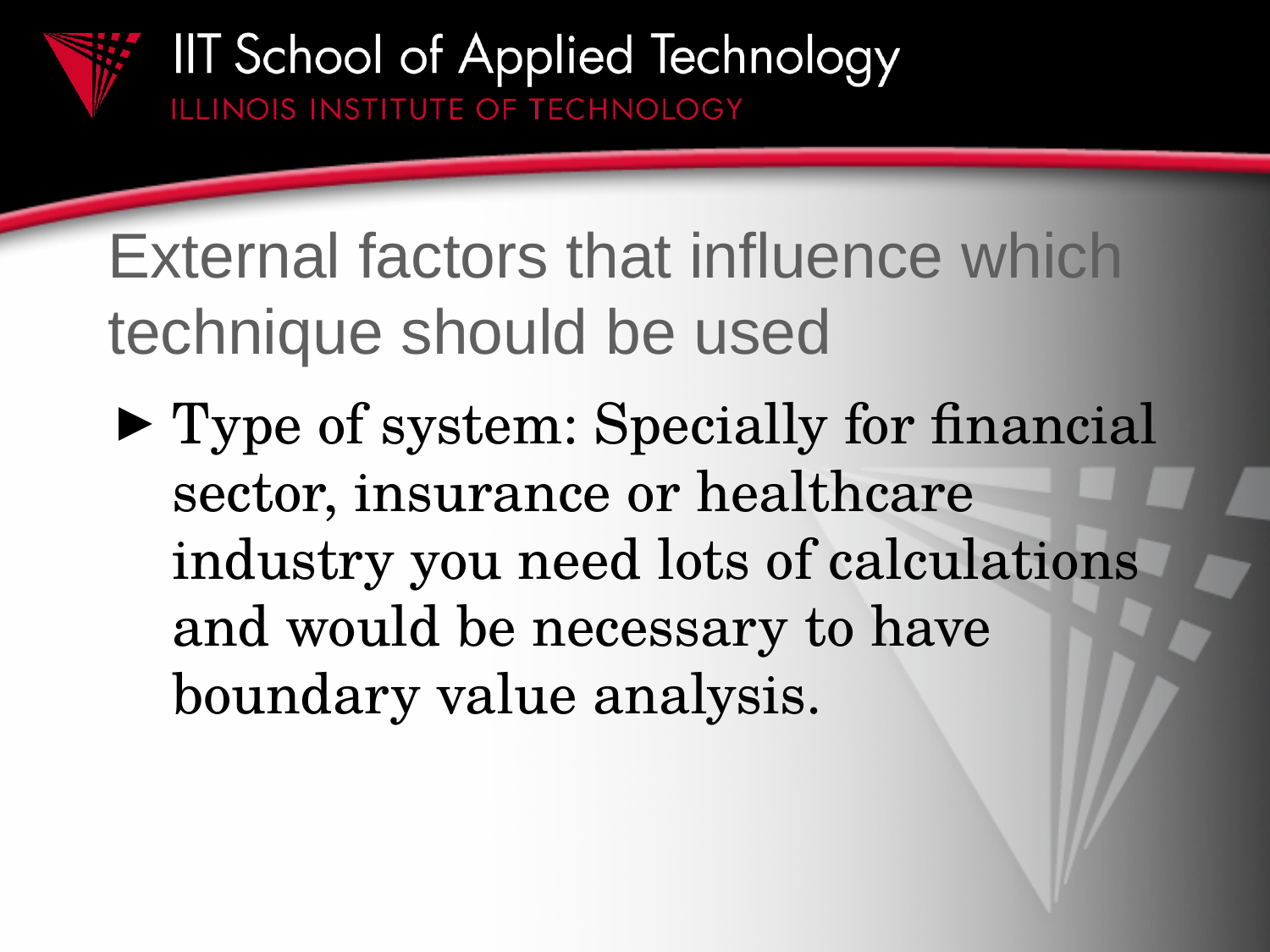

# External factors that influence which technique should be used
Type of system: Specially for financial sector, insurance or healthcare industry you need lots of calculations and would be necessary to have boundary value analysis.